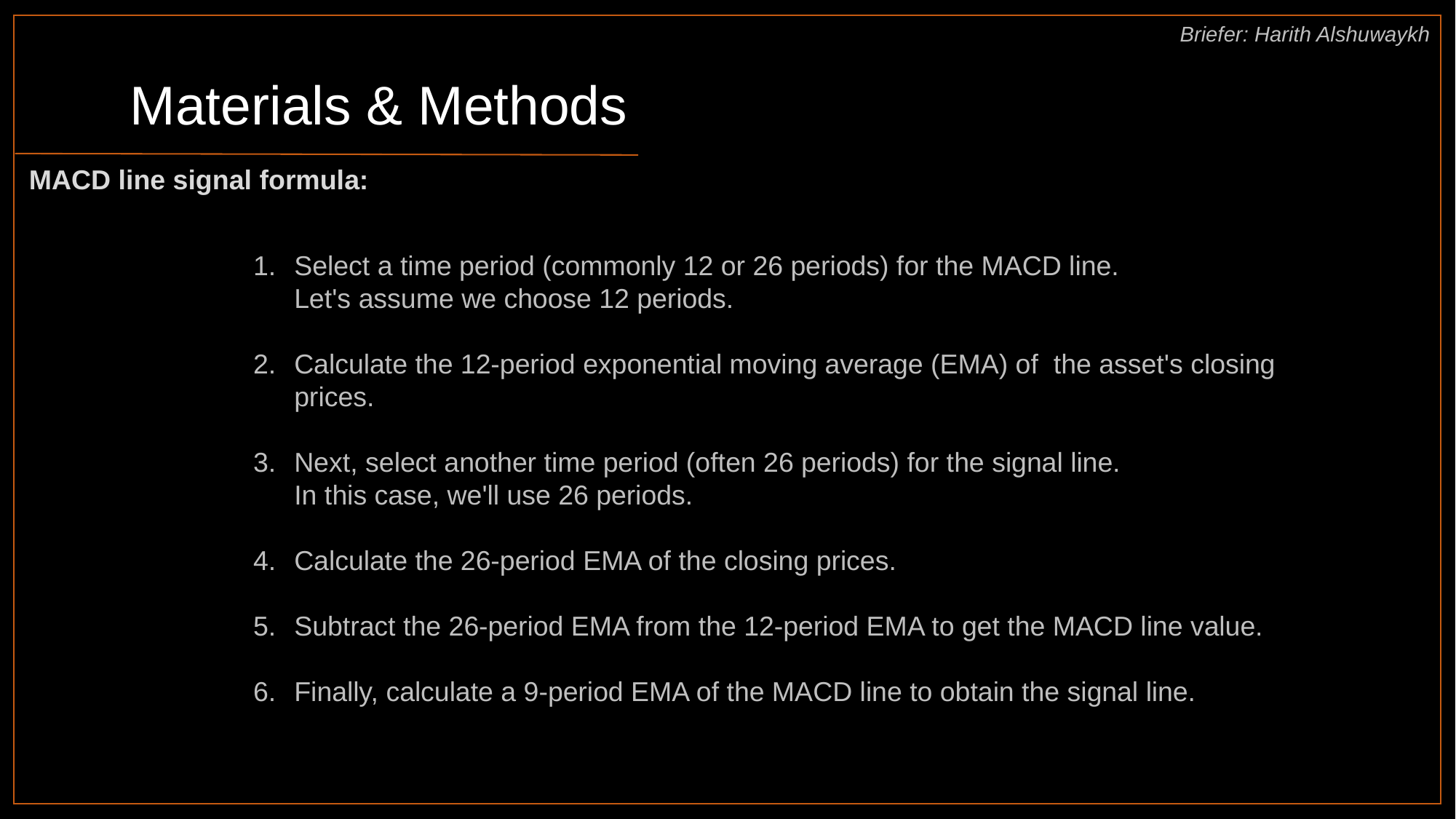

Briefer: Harith Alshuwaykh

#
Materials & Methods
MACD line signal formula:
Sam[Data format]

What Data did we use and where did we get it from?

How did we access it?

Select a time period (commonly 12 or 26 periods) for the MACD line.
Let's assume we choose 12 periods.

Calculate the 12-period exponential moving average (EMA) of  the asset's closing prices.

Next, select another time period (often 26 periods) for the signal line.
In this case, we'll use 26 periods.

Calculate the 26-period EMA of the closing prices.

Subtract the 26-period EMA from the 12-period EMA to get the MACD line value.

Finally, calculate a 9-period EMA of the MACD line to obtain the signal line.